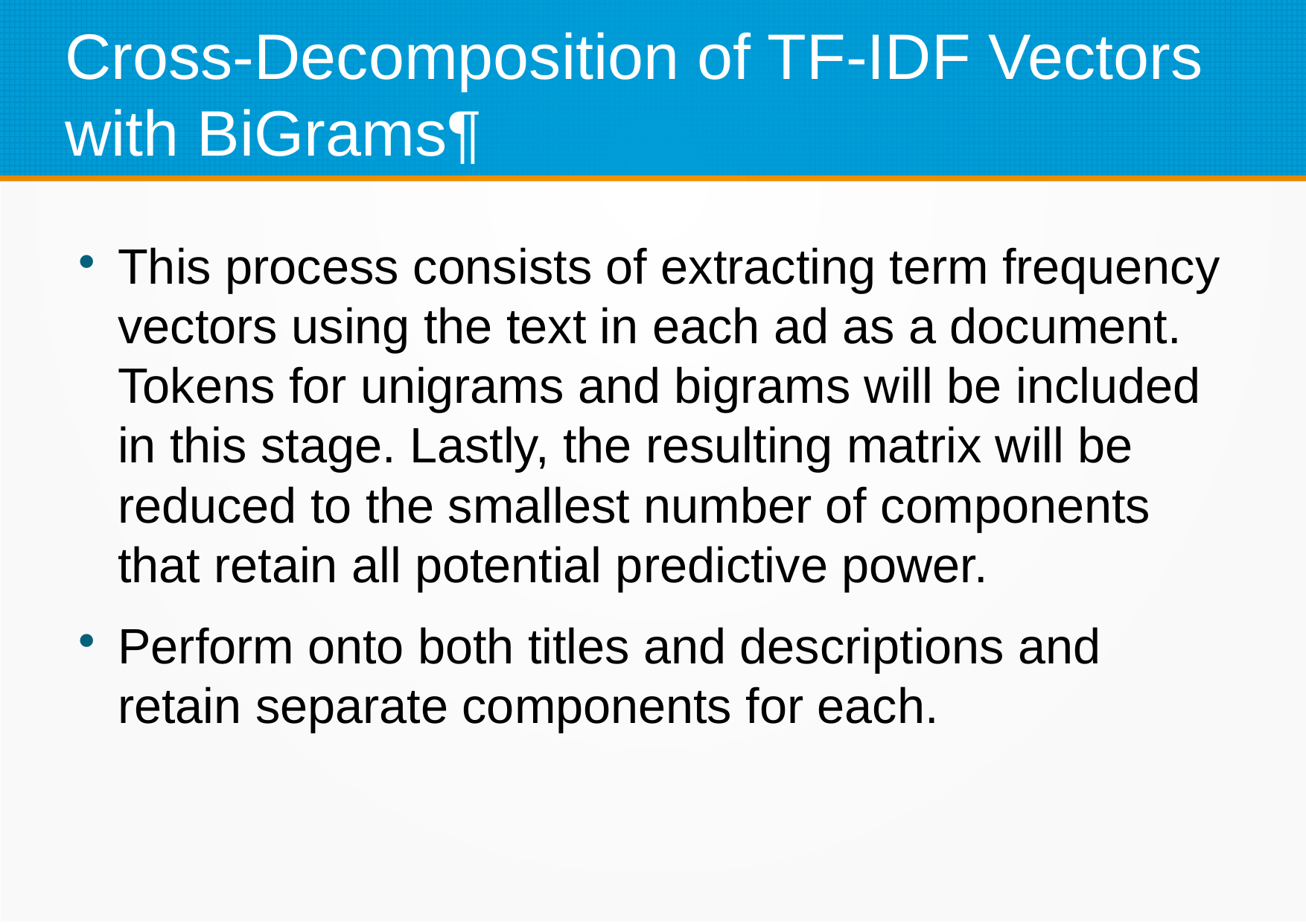

Cross-Decomposition of TF-IDF Vectors with BiGrams¶
This process consists of extracting term frequency vectors using the text in each ad as a document. Tokens for unigrams and bigrams will be included in this stage. Lastly, the resulting matrix will be reduced to the smallest number of components that retain all potential predictive power.
Perform onto both titles and descriptions and retain separate components for each.